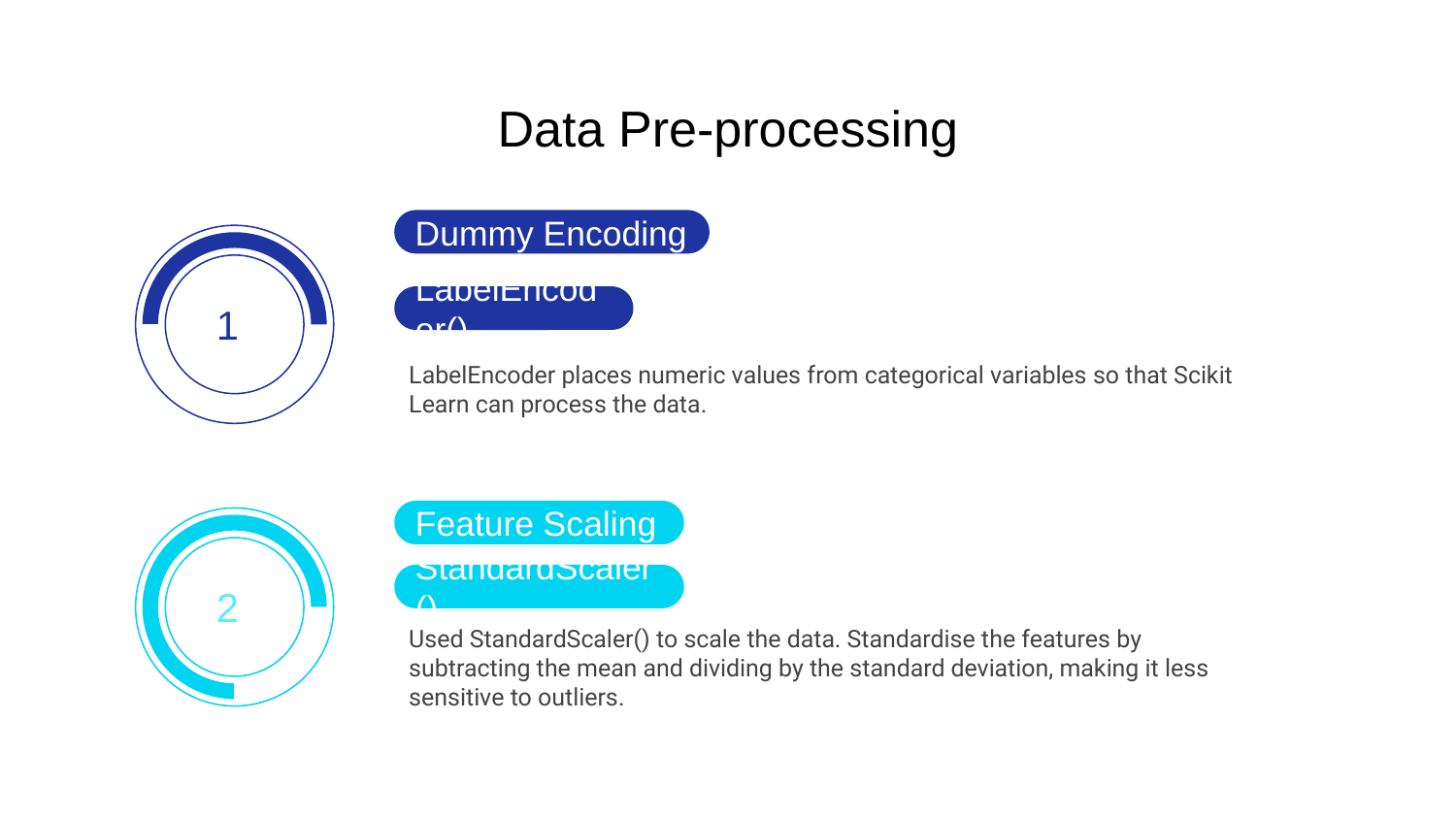

# Data Pre-processing
Dummy Encoding

LabelEncoder()
LabelEncoder places numeric values from categorical variables so that Scikit Learn can process the data.
1
Feature Scaling

StandardScaler()
Used StandardScaler() to scale the data. Standardise the features by subtracting the mean and dividing by the standard deviation, making it less sensitive to outliers.
2